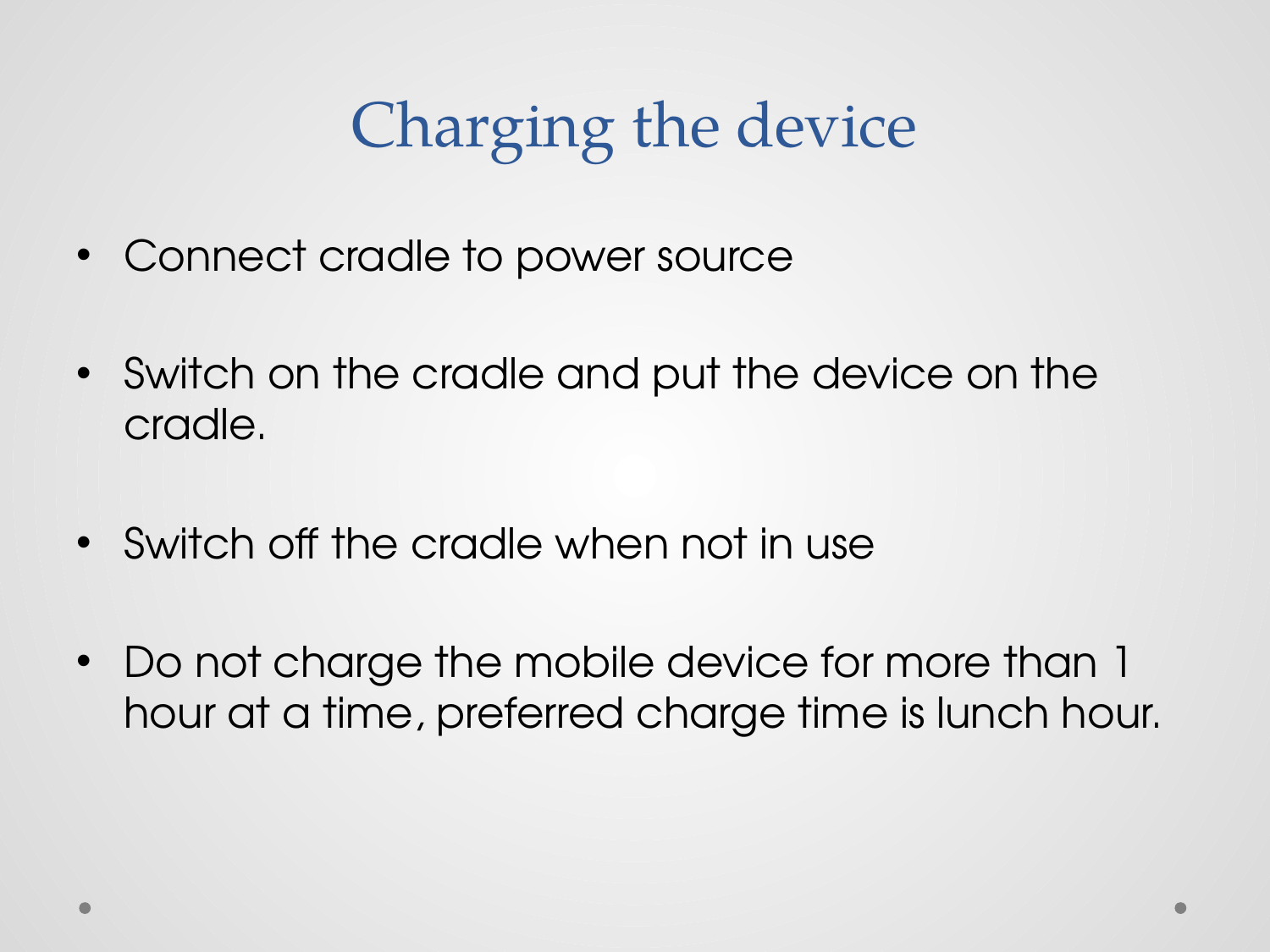

# Charging the device
Connect cradle to power source

Switch on the cradle and put the device on the cradle.

Switch off the cradle when not in use

Do not charge the mobile device for more than 1 hour at a time, preferred charge time is lunch hour.